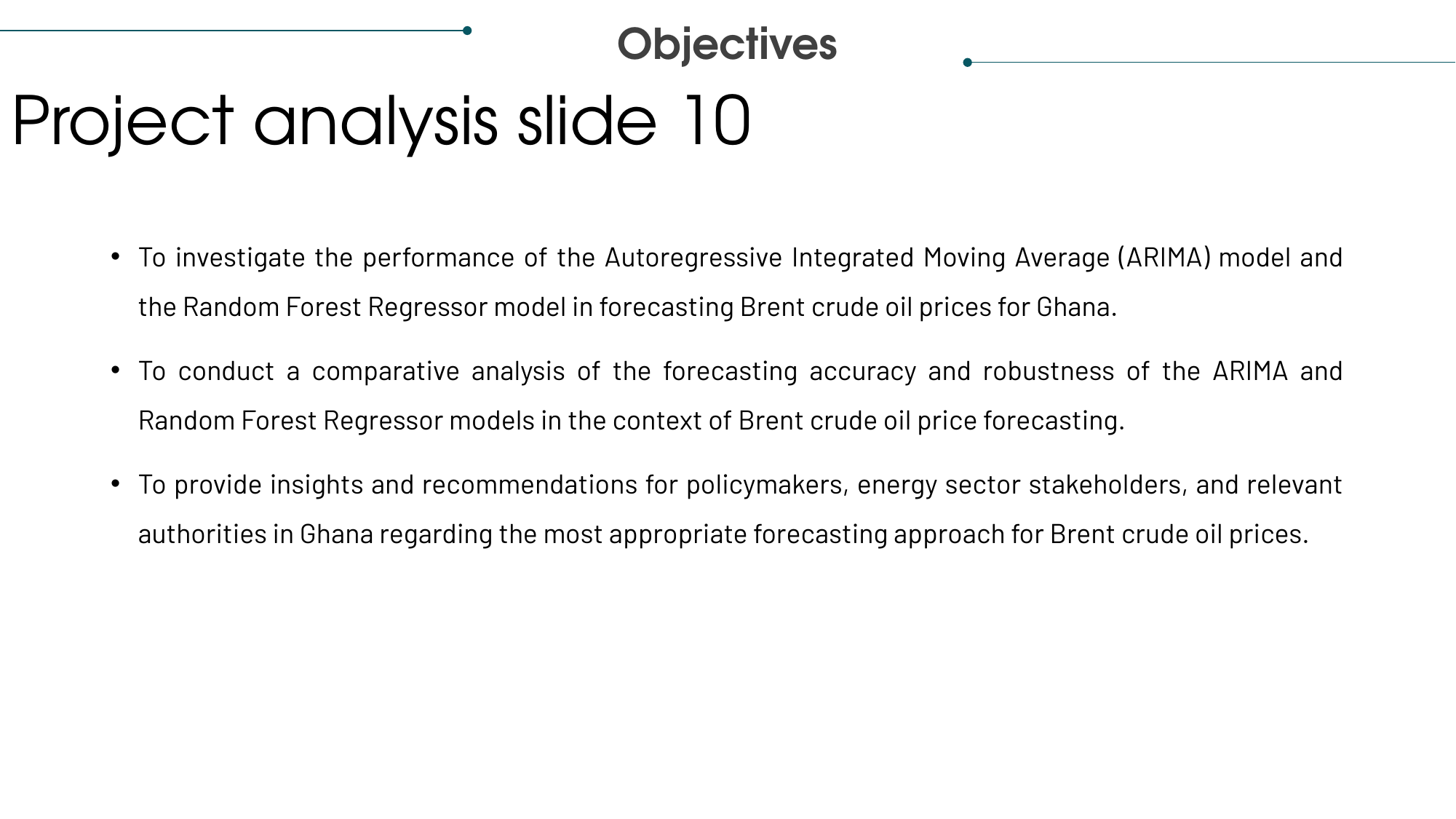

Objectives
Project analysis slide 10
To investigate the performance of the Autoregressive Integrated Moving Average (ARIMA) model and the Random Forest Regressor model in forecasting Brent crude oil prices for Ghana.
To conduct a comparative analysis of the forecasting accuracy and robustness of the ARIMA and Random Forest Regressor models in the context of Brent crude oil price forecasting.
To provide insights and recommendations for policymakers, energy sector stakeholders, and relevant authorities in Ghana regarding the most appropriate forecasting approach for Brent crude oil prices.